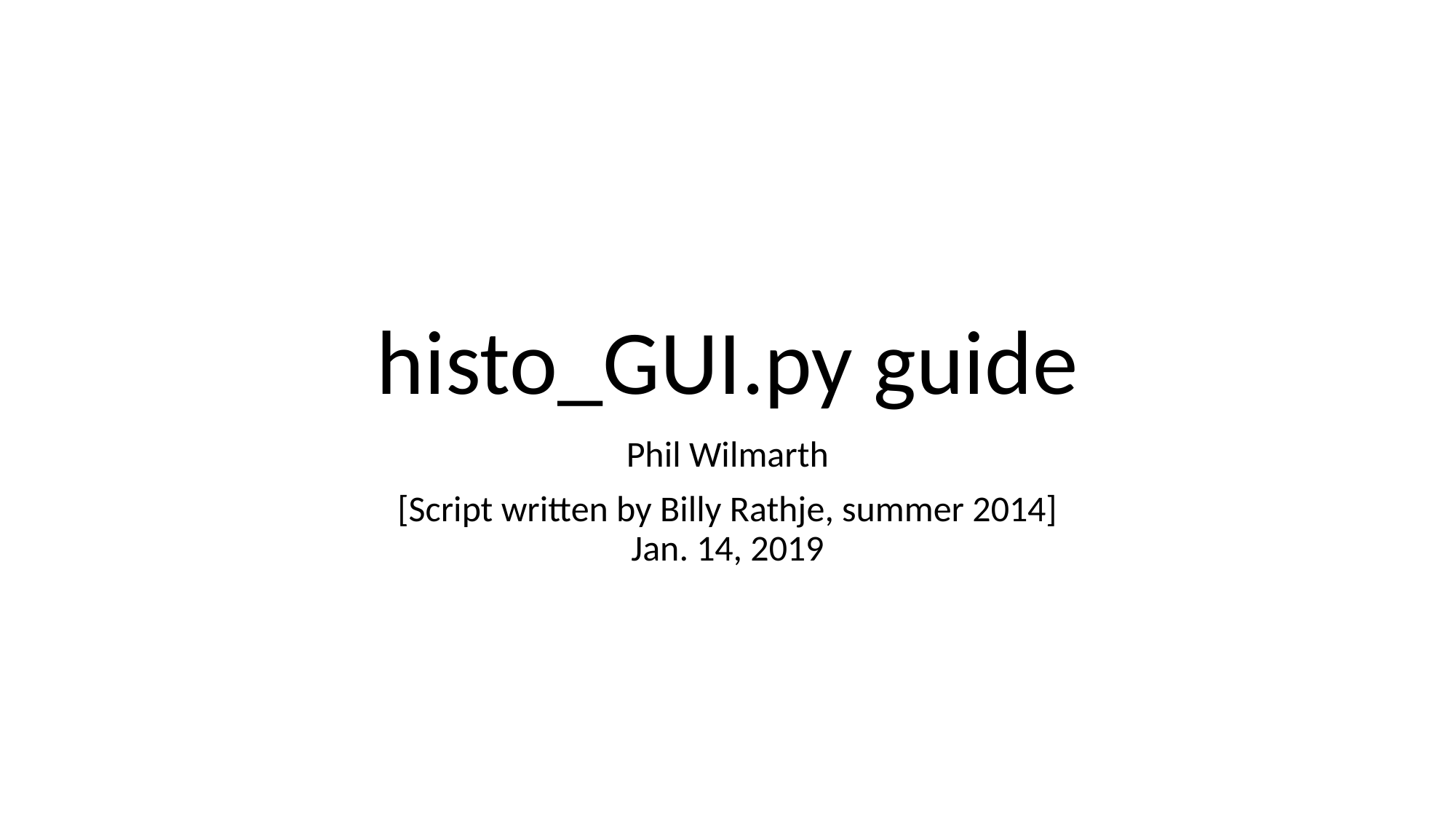

# histo_GUI.py guide
Phil Wilmarth
[Script written by Billy Rathje, summer 2014]
Jan. 14, 2019